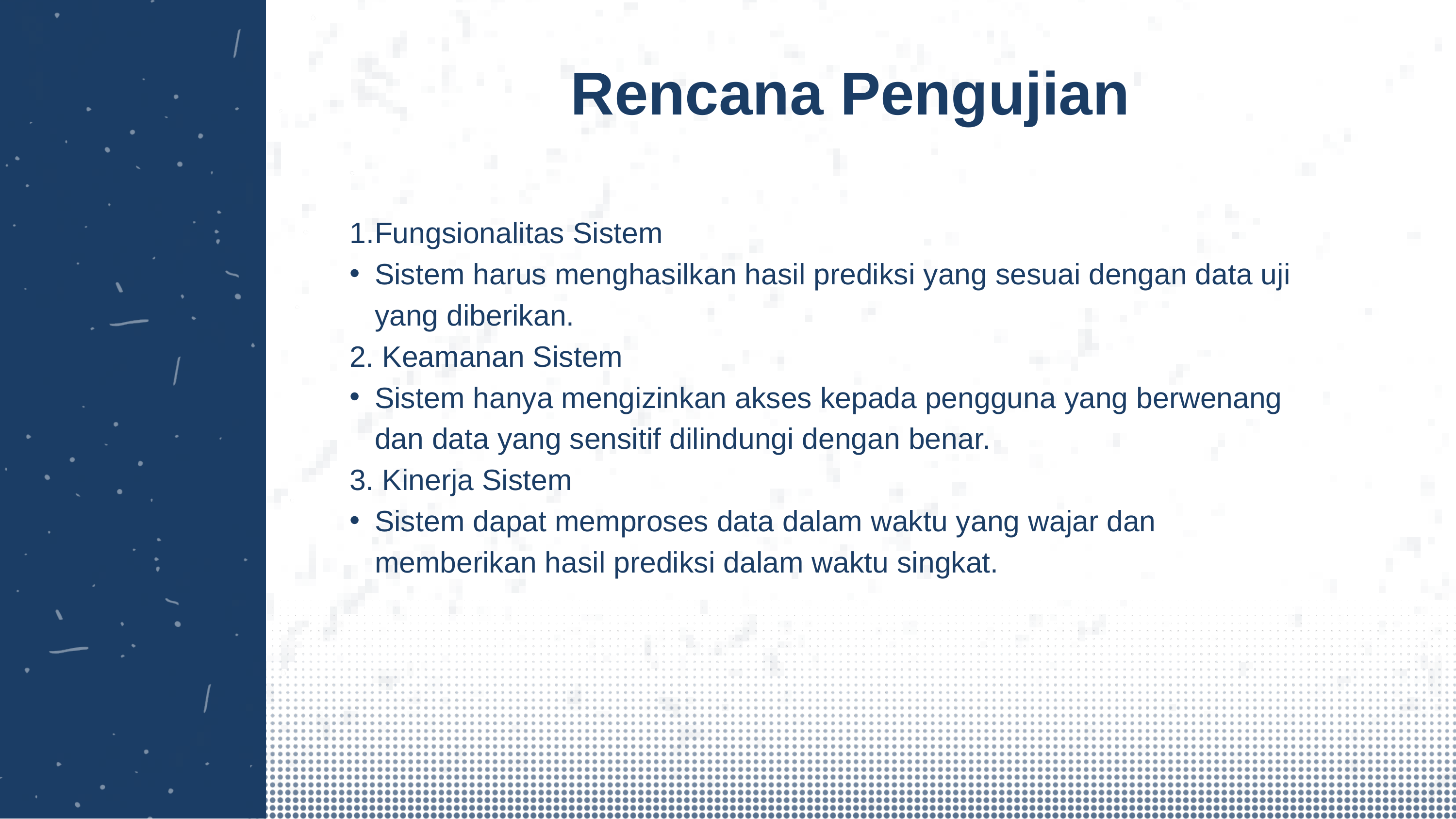

Rencana Pengujian
Fungsionalitas Sistem
Sistem harus menghasilkan hasil prediksi yang sesuai dengan data uji yang diberikan.
   2. Keamanan Sistem
Sistem hanya mengizinkan akses kepada pengguna yang berwenang dan data yang sensitif dilindungi dengan benar.
   3. Kinerja Sistem
Sistem dapat memproses data dalam waktu yang wajar dan memberikan hasil prediksi dalam waktu singkat.